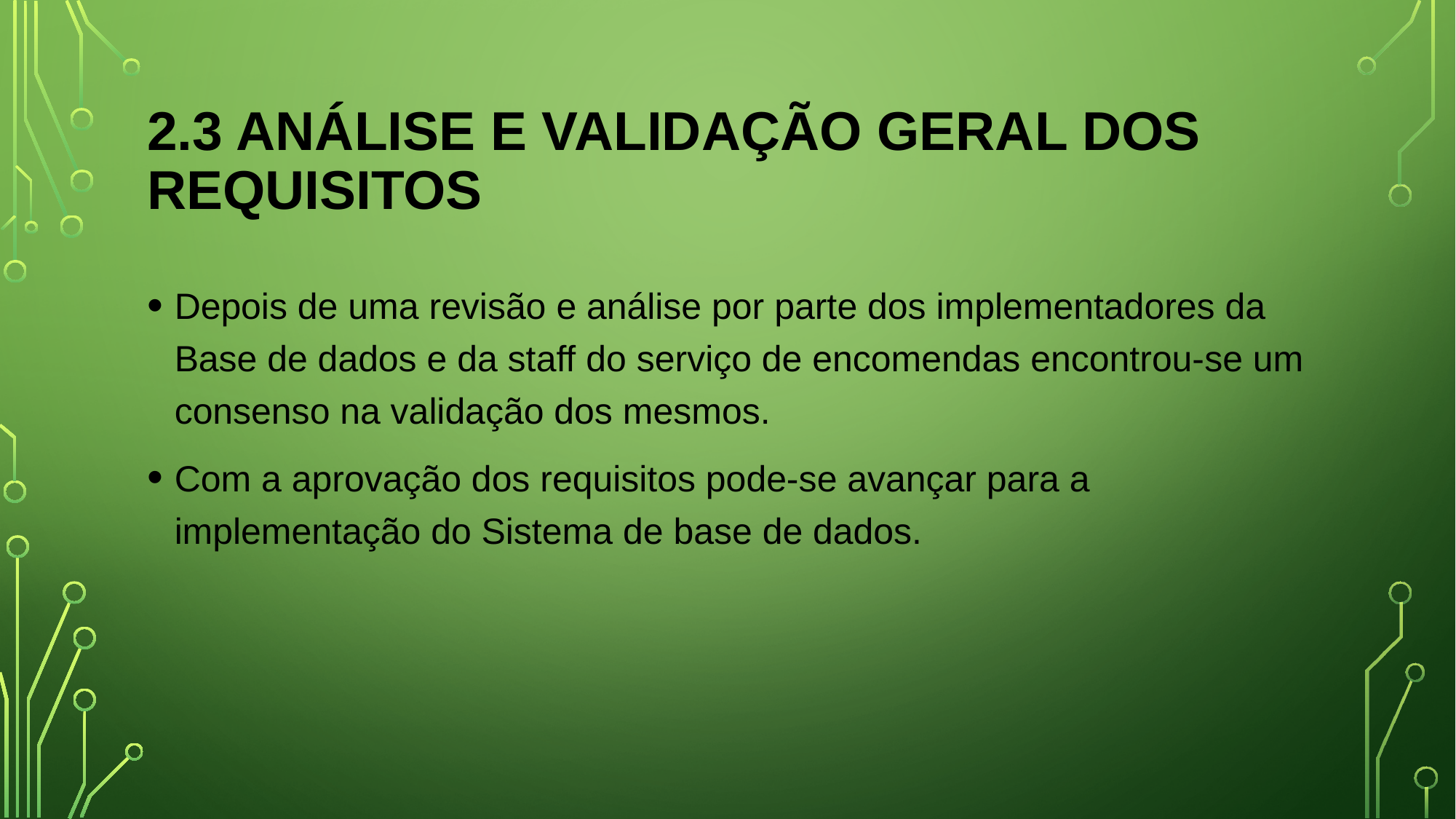

# 2.3 Análise e validação geral dos requisitos
Depois de uma revisão e análise por parte dos implementadores da Base de dados e da staff do serviço de encomendas encontrou-se um consenso na validação dos mesmos.
Com a aprovação dos requisitos pode-se avançar para a implementação do Sistema de base de dados.